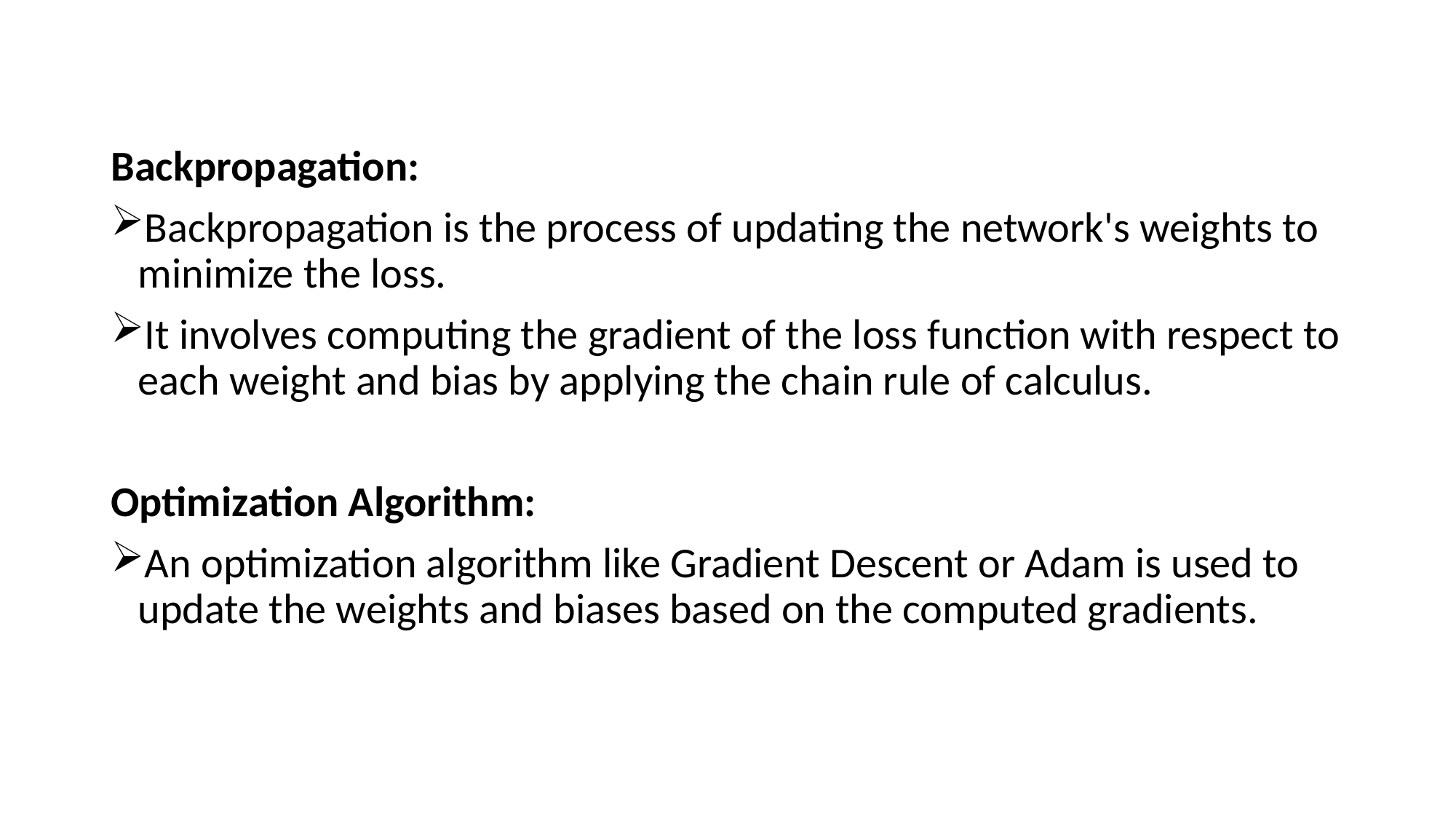

Backpropagation:
Backpropagation is the process of updating the network's weights to minimize the loss.
It involves computing the gradient of the loss function with respect to each weight and bias by applying the chain rule of calculus.

Optimization Algorithm:
An optimization algorithm like Gradient Descent or Adam is used to update the weights and biases based on the computed gradients.